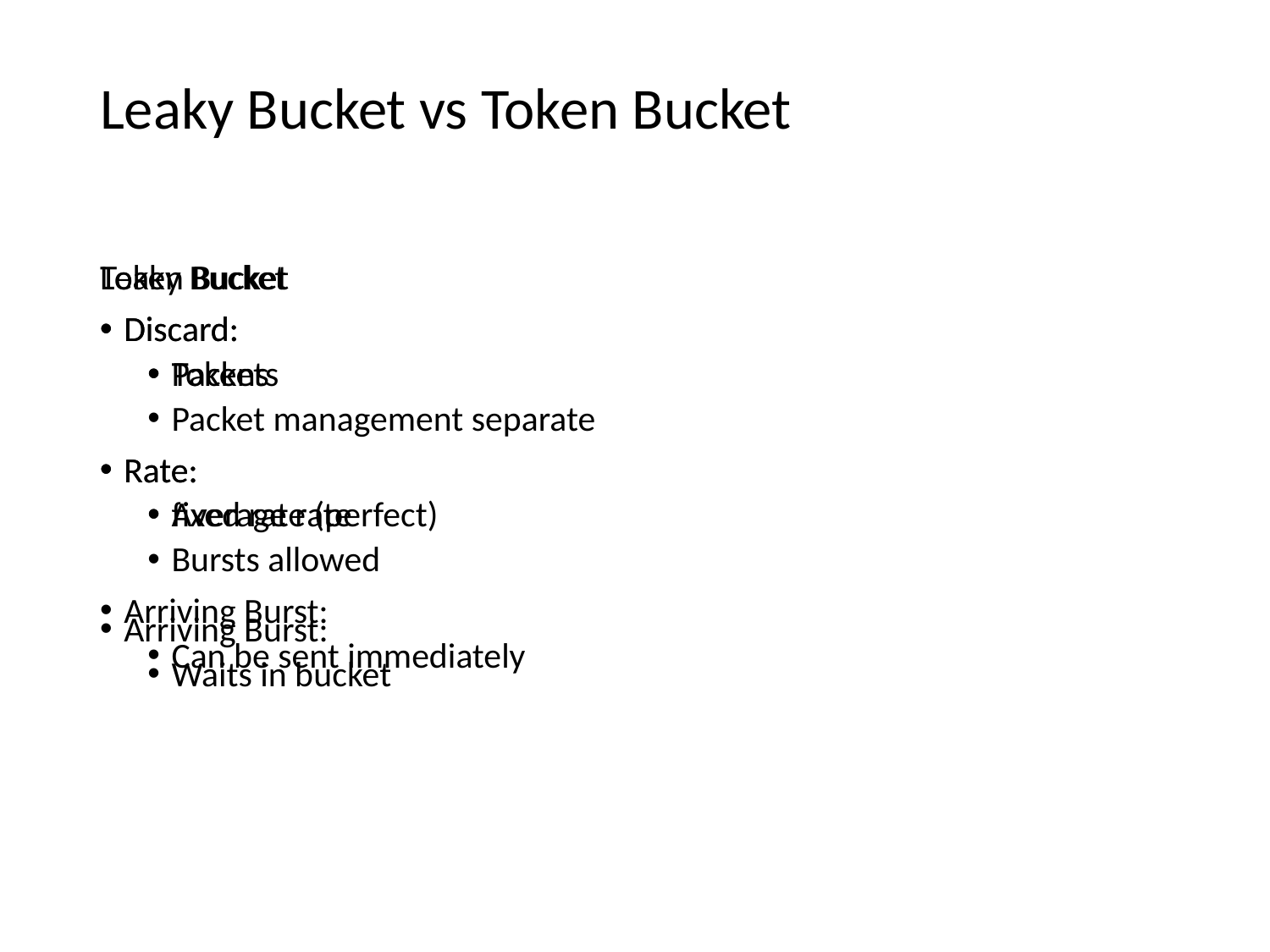

# Leaky Bucket vs Token Bucket
Leaky Bucket
Discard:
Packets

Rate:
fixed rate (perfect)

Arriving Burst:
Waits in bucket
Token Bucket
Discard:
Tokens
Packet management separate
Rate:
Average rate
Bursts allowed
Arriving Burst:
Can be sent immediately